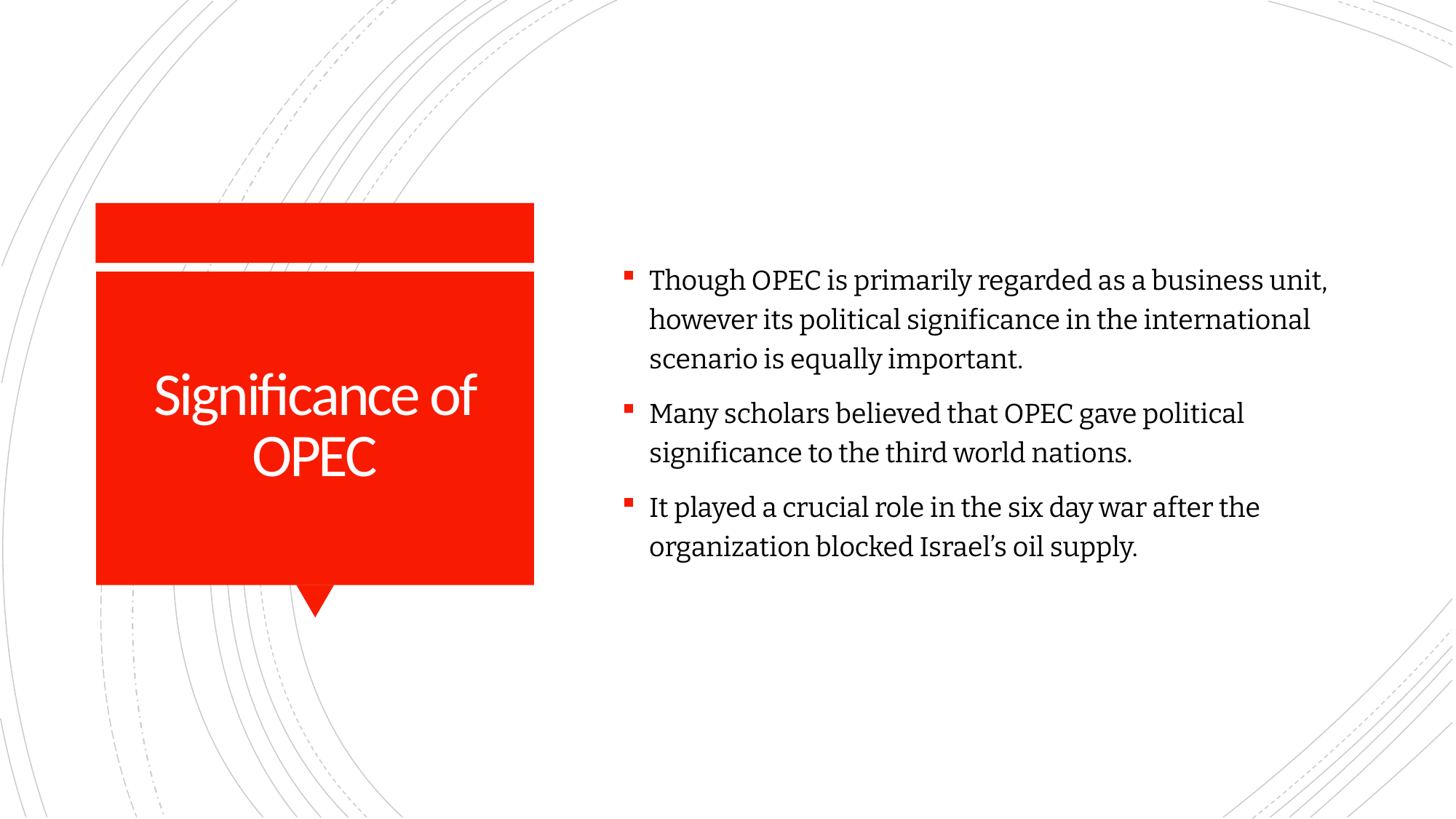

Though OPEC is primarily regarded as a business unit, however its political significance in the international scenario is equally important.
Many scholars believed that OPEC gave political significance to the third world nations.
It played a crucial role in the six day war after the organization blocked Israel’s oil supply.
# Significance of OPEC